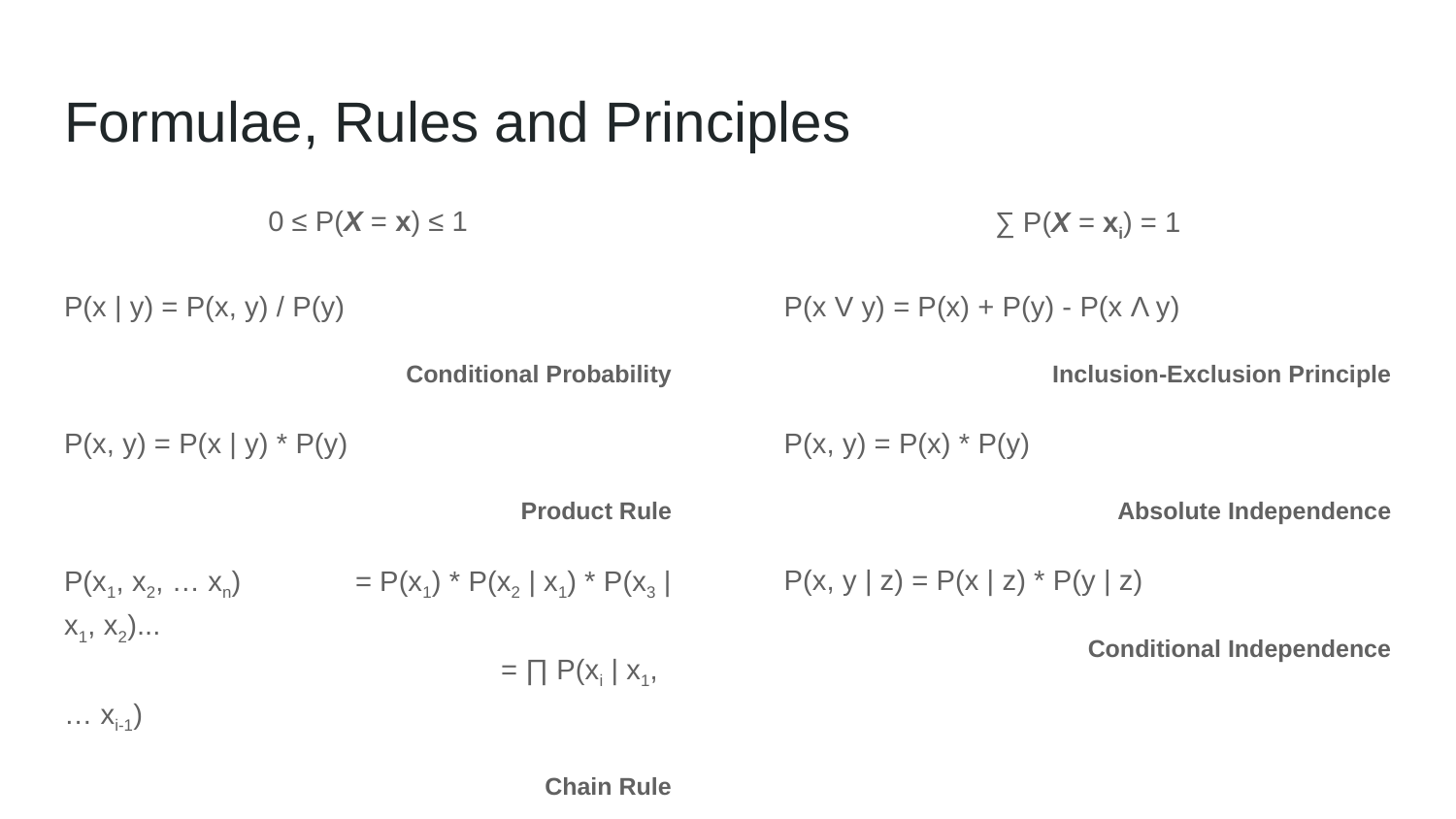

# Formulae, Rules and Principles
∑ P(X = xi) = 1
0 ≤ P(X = x) ≤ 1
P(x V y) = P(x) + P(y) - P(x Λ y)
Inclusion-Exclusion Principle
P(x, y) = P(x) * P(y)
Absolute Independence
P(x, y | z) = P(x | z) * P(y | z)
Conditional Independence
P(x | y) = P(x, y) / P(y)
Conditional Probability
P(x, y) = P(x | y) * P(y)
Product Rule
P(x1, x2, … xn) 	= P(x1) * P(x2 | x1) * P(x3 | x1, x2)...
		    	= ∏ P(xi | x1, … xi-1)
Chain Rule